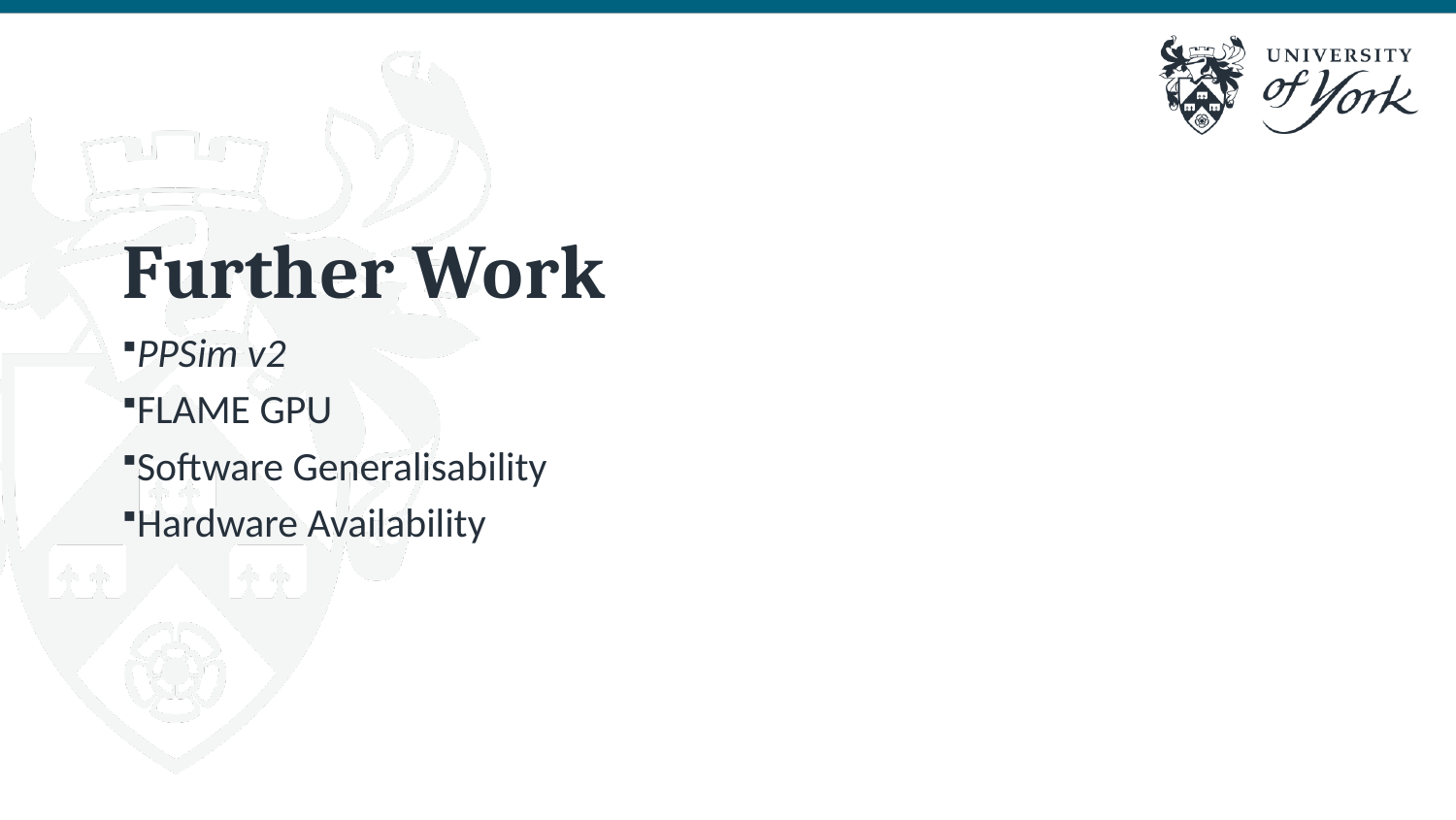

# Further Work
PPSim v2
FLAME GPU
Software Generalisability
Hardware Availability